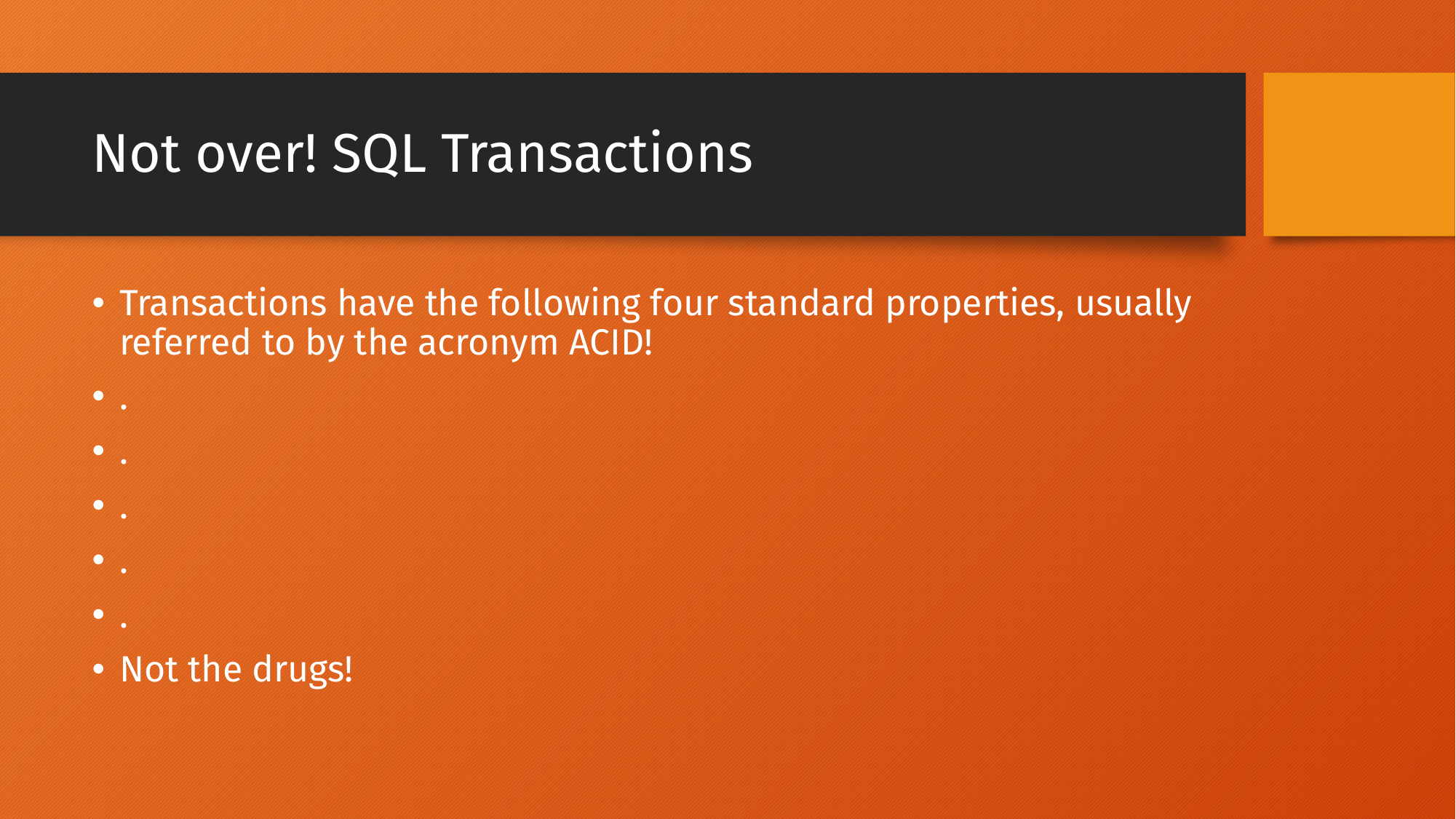

# Not over! SQL Transactions
Transactions have the following four standard properties, usually referred to by the acronym ACID!
.
.
.
.
.
Not the drugs!